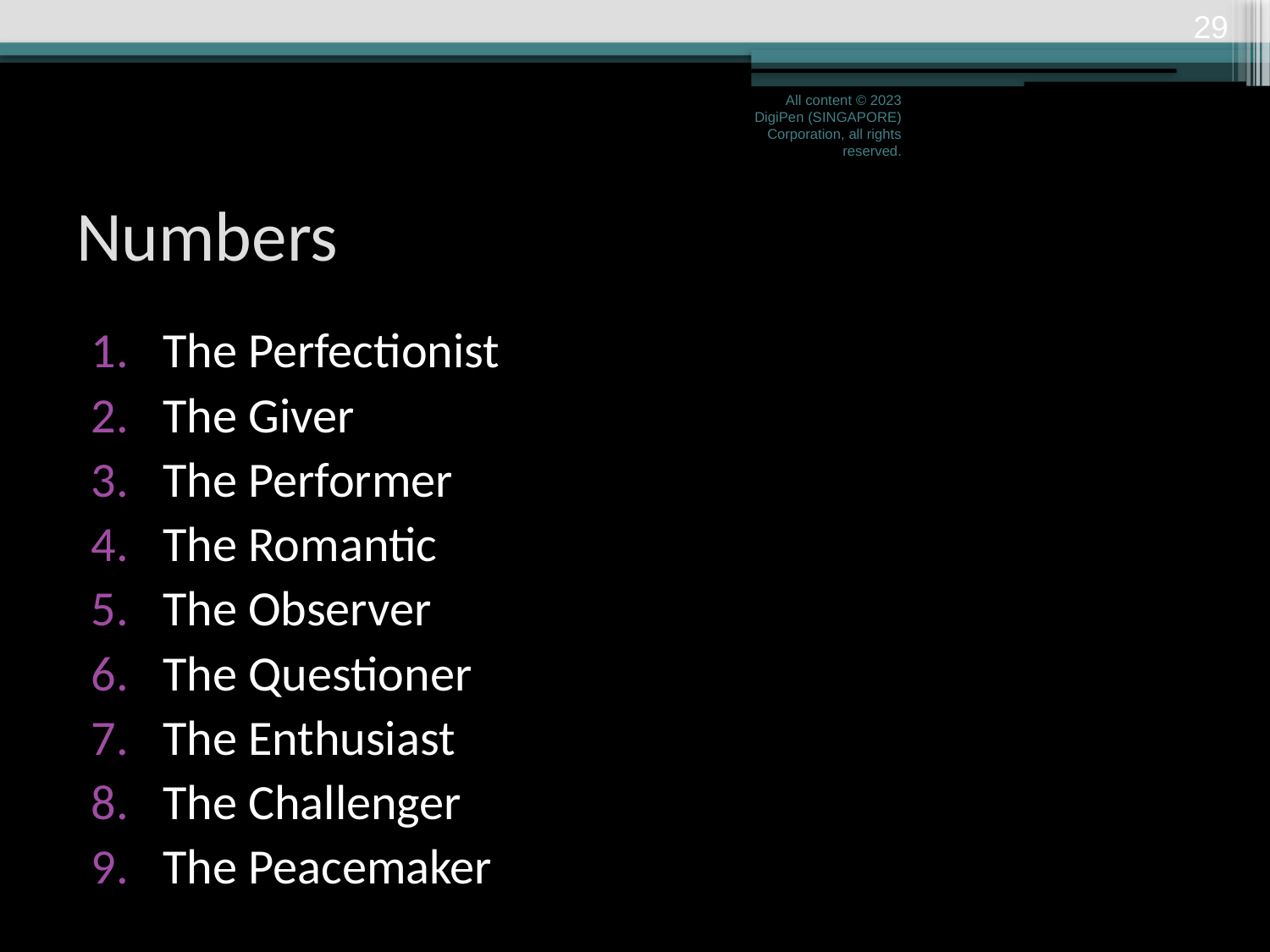

29
All content © 2023 DigiPen (SINGAPORE) Corporation, all rights reserved.
# Numbers
The Perfectionist
The Giver
The Performer
The Romantic
The Observer
The Questioner
The Enthusiast
The Challenger
The Peacemaker